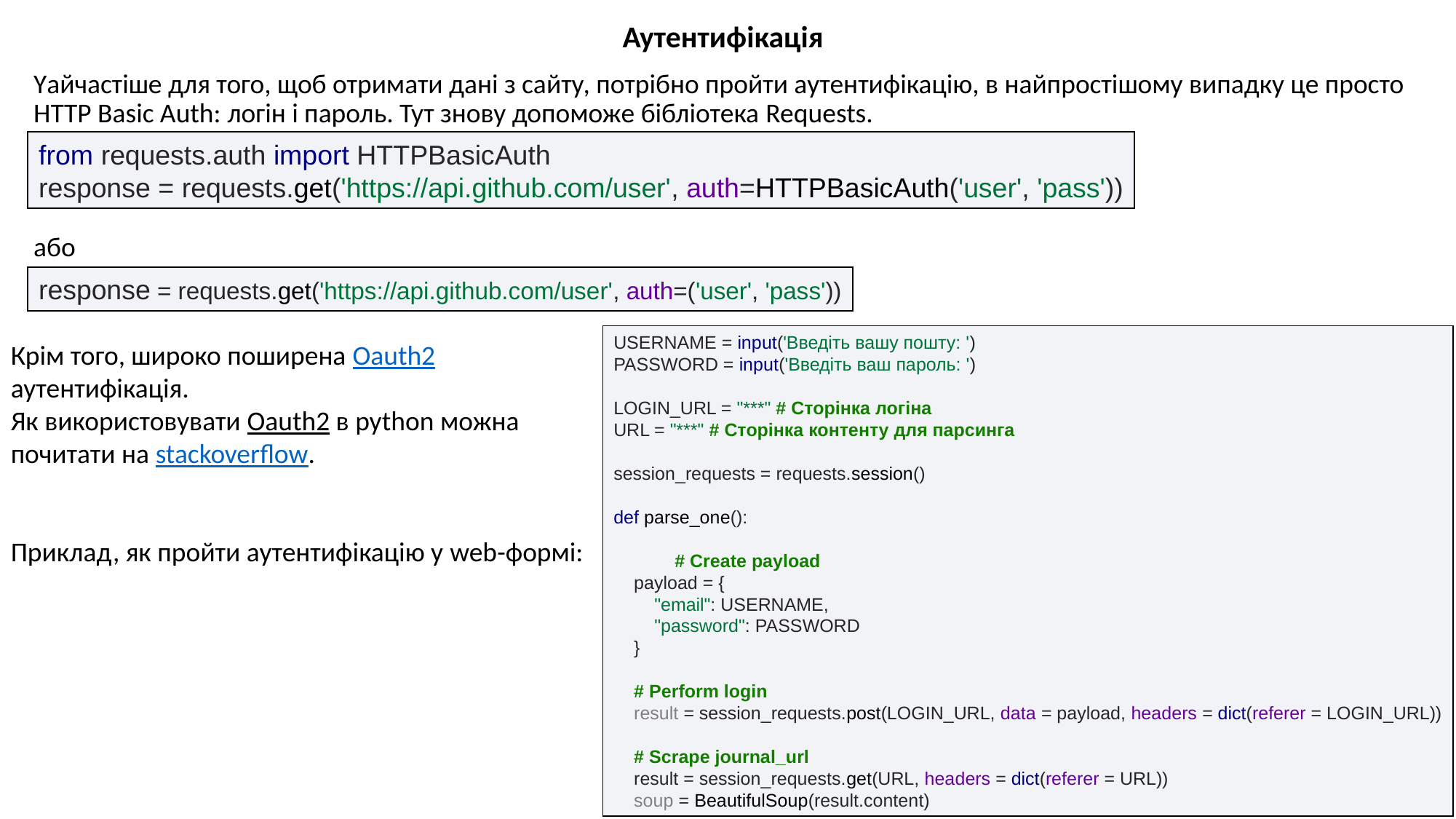

Аутентифікація
Yайчастіше для того, щоб отримати дані з сайту, потрібно пройти аутентифікацію, в найпростішому випадку це просто HTTP Basic Auth: логін і пароль. Тут знову допоможе бібліотека Requests.

або

from requests.auth import HTTPBasicAuth
response = requests.get('https://api.github.com/user', auth=HTTPBasicAuth('user', 'pass'))
response = requests.get('https://api.github.com/user', auth=('user', 'pass'))
USERNAME = input('Введіть вашу пошту: ')
PASSWORD = input('Введіть ваш пароль: ')
LOGIN_URL = "***" # Сторінка логіна
URL = "***" # Сторінка контенту для парсинга
session_requests = requests.session()
def parse_one():
            # Create payload
    payload = {
        "email": USERNAME,
        "password": PASSWORD
    }
    # Perform login
    result = session_requests.post(LOGIN_URL, data = payload, headers = dict(referer = LOGIN_URL))
    # Scrape journal_url
    result = session_requests.get(URL, headers = dict(referer = URL))
    soup = BeautifulSoup(result.content)
Крім того, широко поширена Oauth2 аутентифікація.
Як використовувати Oauth2 в python можна почитати на stackoverflow.

Приклад, як пройти аутентифікацію у web-формі: